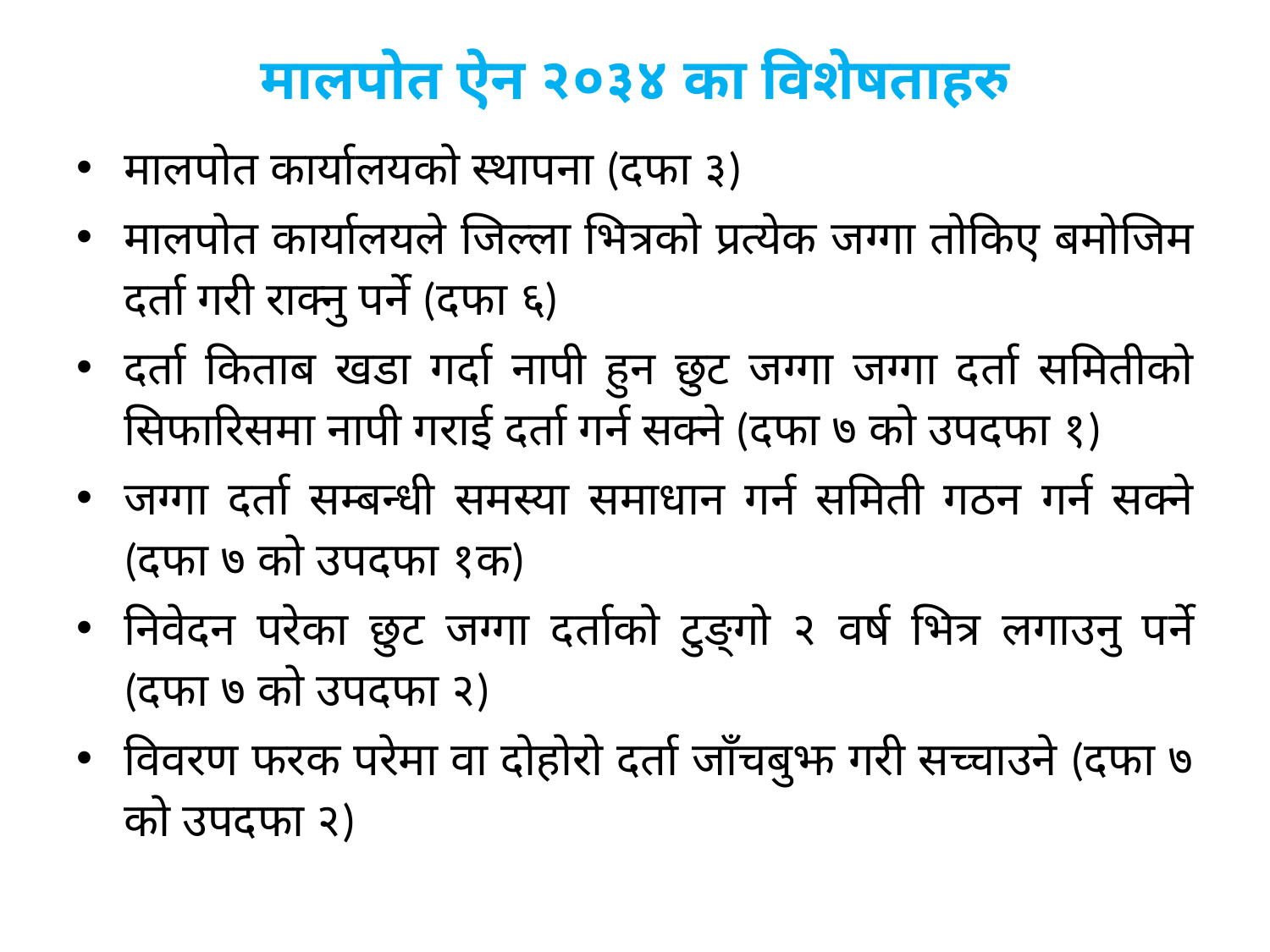

# मालपोत ऐन २०३४ का विशेषताहरु
मालपोत कार्यालयको स्थापना (दफा ३)
मालपोत कार्यालयले जिल्ला भित्रको प्रत्येक जग्गा तोकिए बमोजिम दर्ता गरी राक्नु पर्ने (दफा ६)
दर्ता किताब खडा गर्दा नापी हुन छुट जग्गा जग्गा दर्ता समितीको सिफारिसमा नापी गराई दर्ता गर्न सक्ने (दफा ७ को उपदफा १)
जग्गा दर्ता सम्बन्धी समस्या समाधान गर्न समिती गठन गर्न सक्ने (दफा ७ को उपदफा १क)
निवेदन परेका छुट जग्गा दर्ताको टुङ्गो २ वर्ष भित्र लगाउनु पर्ने (दफा ७ को उपदफा २)
विवरण फरक परेमा वा दोहोरो दर्ता जाँचबुझ गरी सच्चाउने (दफा ७ को उपदफा २)